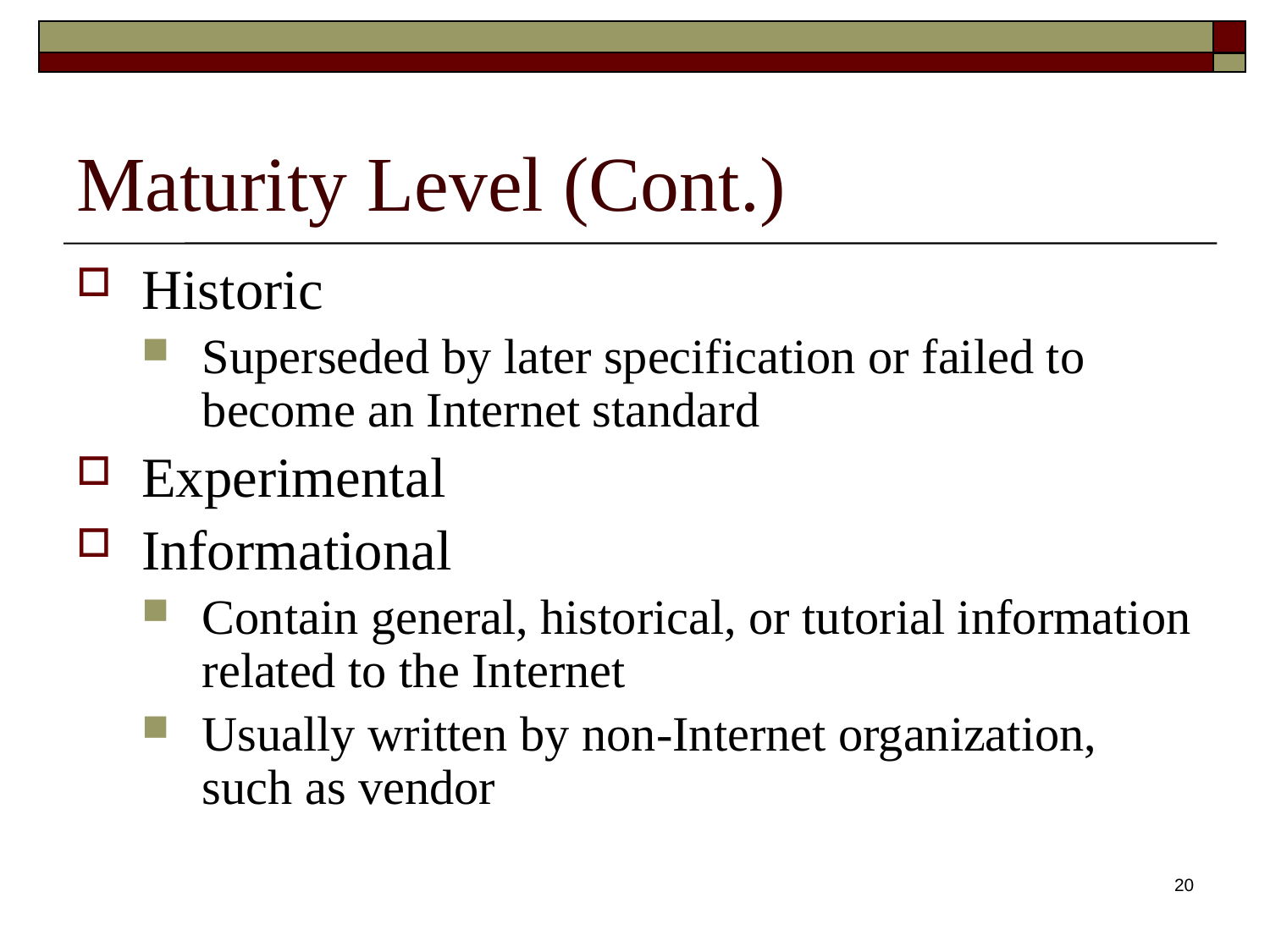

# Maturity Level (Cont.)
Historic
Superseded by later specification or failed to become an Internet standard
Experimental
Informational
Contain general, historical, or tutorial information related to the Internet
Usually written by non-Internet organization, such as vendor
20